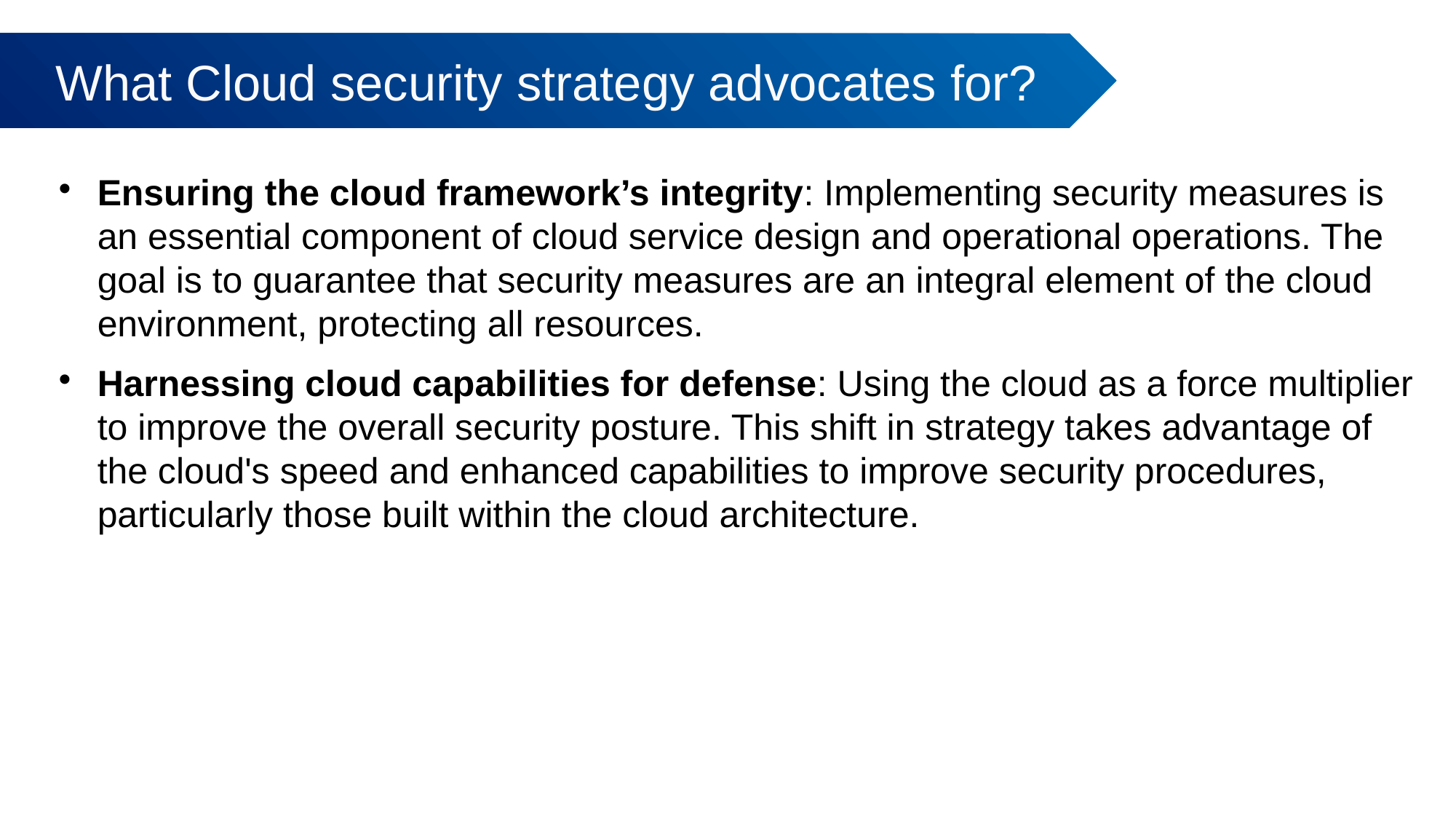

What Cloud security strategy advocates for?
# Ensuring the cloud framework’s integrity: Implementing security measures is an essential component of cloud service design and operational operations. The goal is to guarantee that security measures are an integral element of the cloud environment, protecting all resources.
Harnessing cloud capabilities for defense: Using the cloud as a force multiplier to improve the overall security posture. This shift in strategy takes advantage of the cloud's speed and enhanced capabilities to improve security procedures, particularly those built within the cloud architecture.